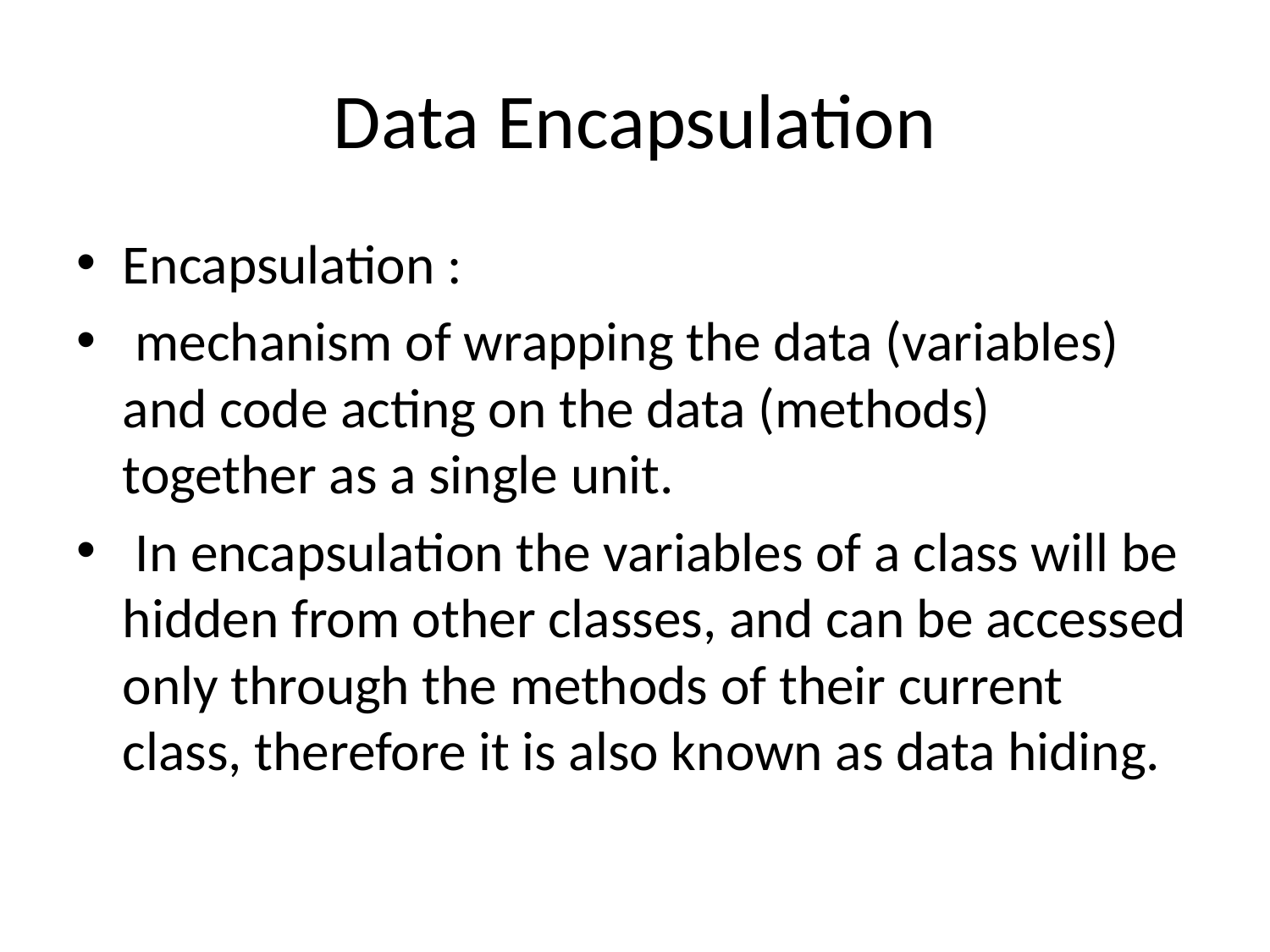

# Data Encapsulation
Encapsulation :
 mechanism of wrapping the data (variables) and code acting on the data (methods) together as a single unit.
 In encapsulation the variables of a class will be hidden from other classes, and can be accessed only through the methods of their current class, therefore it is also known as data hiding.